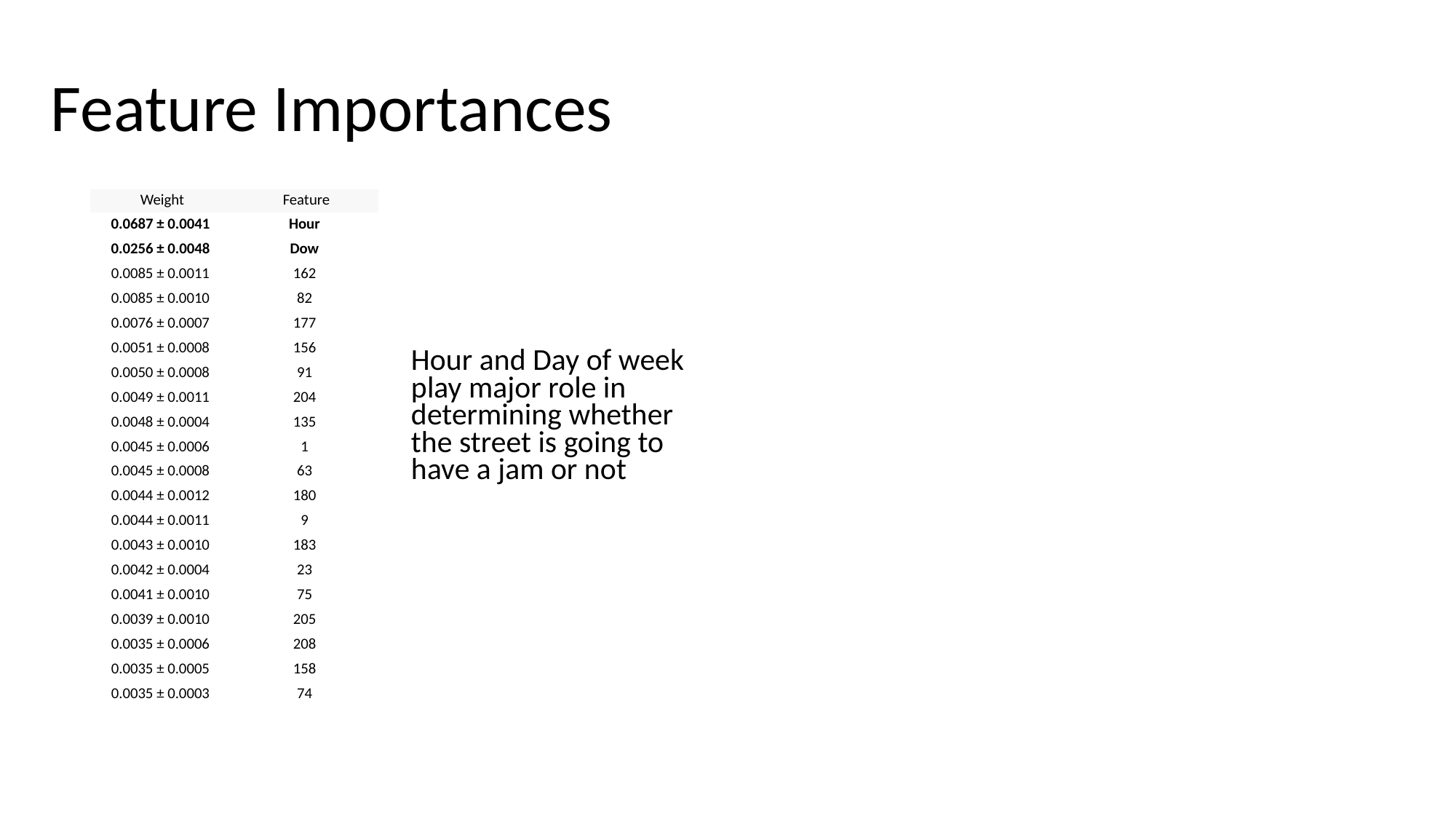

# Feature Importances
| Weight | Feature |
| --- | --- |
| 0.0687 ± 0.0041 | Hour |
| 0.0256 ± 0.0048 | Dow |
| 0.0085 ± 0.0011 | 162 |
| 0.0085 ± 0.0010 | 82 |
| 0.0076 ± 0.0007 | 177 |
| 0.0051 ± 0.0008 | 156 |
| 0.0050 ± 0.0008 | 91 |
| 0.0049 ± 0.0011 | 204 |
| 0.0048 ± 0.0004 | 135 |
| 0.0045 ± 0.0006 | 1 |
| 0.0045 ± 0.0008 | 63 |
| 0.0044 ± 0.0012 | 180 |
| 0.0044 ± 0.0011 | 9 |
| 0.0043 ± 0.0010 | 183 |
| 0.0042 ± 0.0004 | 23 |
| 0.0041 ± 0.0010 | 75 |
| 0.0039 ± 0.0010 | 205 |
| 0.0035 ± 0.0006 | 208 |
| 0.0035 ± 0.0005 | 158 |
| 0.0035 ± 0.0003 | 74 |
Hour and Day of week play major role in determining whether the street is going to have a jam or not